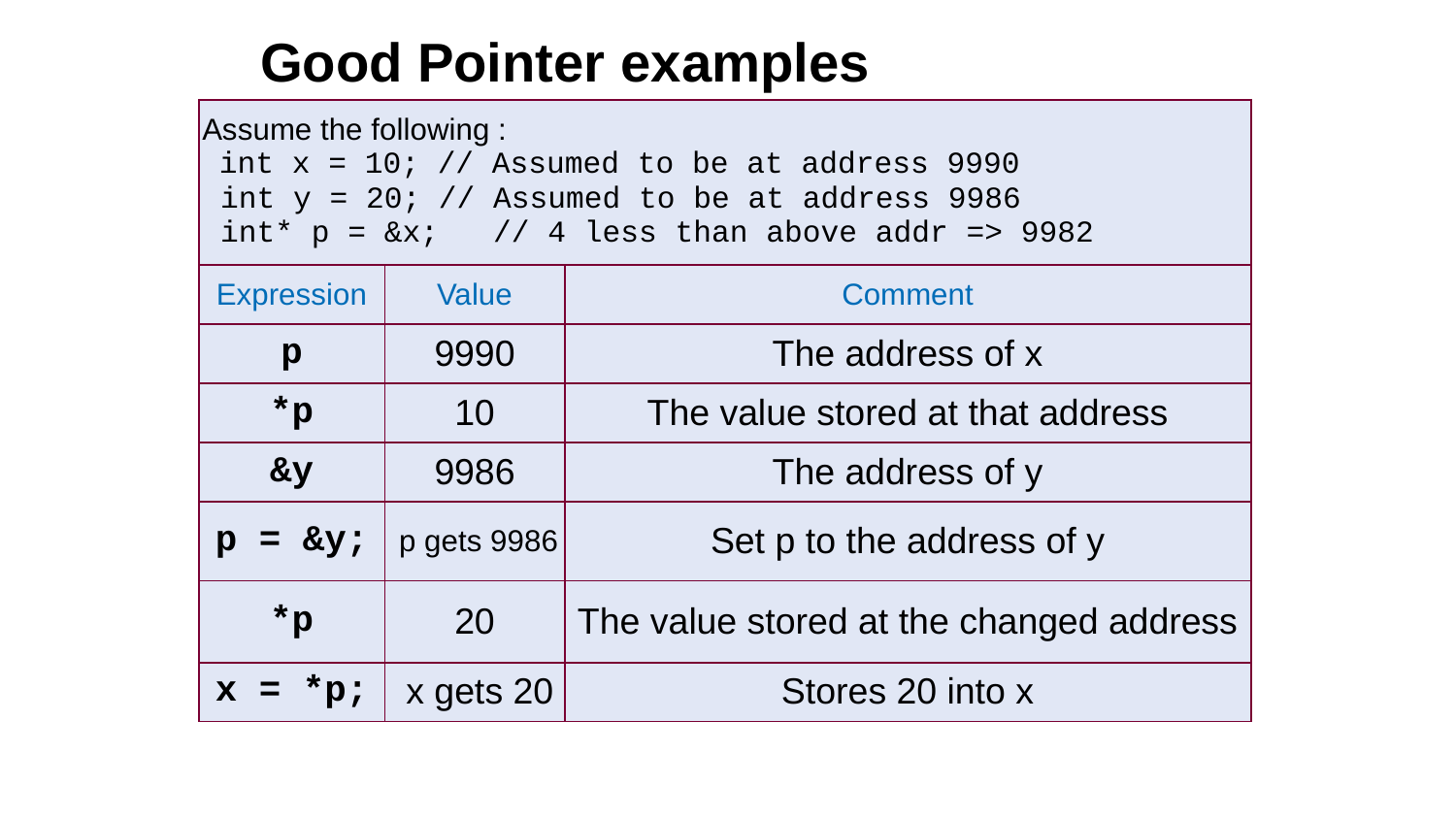

# Good Pointer examples
| Assume the following : int x = 10; // Assumed to be at address 9990 int y = 20; // Assumed to be at address 9986 int\* p = &x; // 4 less than above addr => 9982 |  |  |
| --- | --- | --- |
| Expression | Value | Comment |
| p | 9990 | The address of x |
| \*p | 10 | The value stored at that address |
| &y | 9986 | The address of y |
| p = &y; | p gets 9986 | Set p to the address of y |
| \*p | 20 | The value stored at the changed address |
| x = \*p; | x gets 20 | Stores 20 into x |